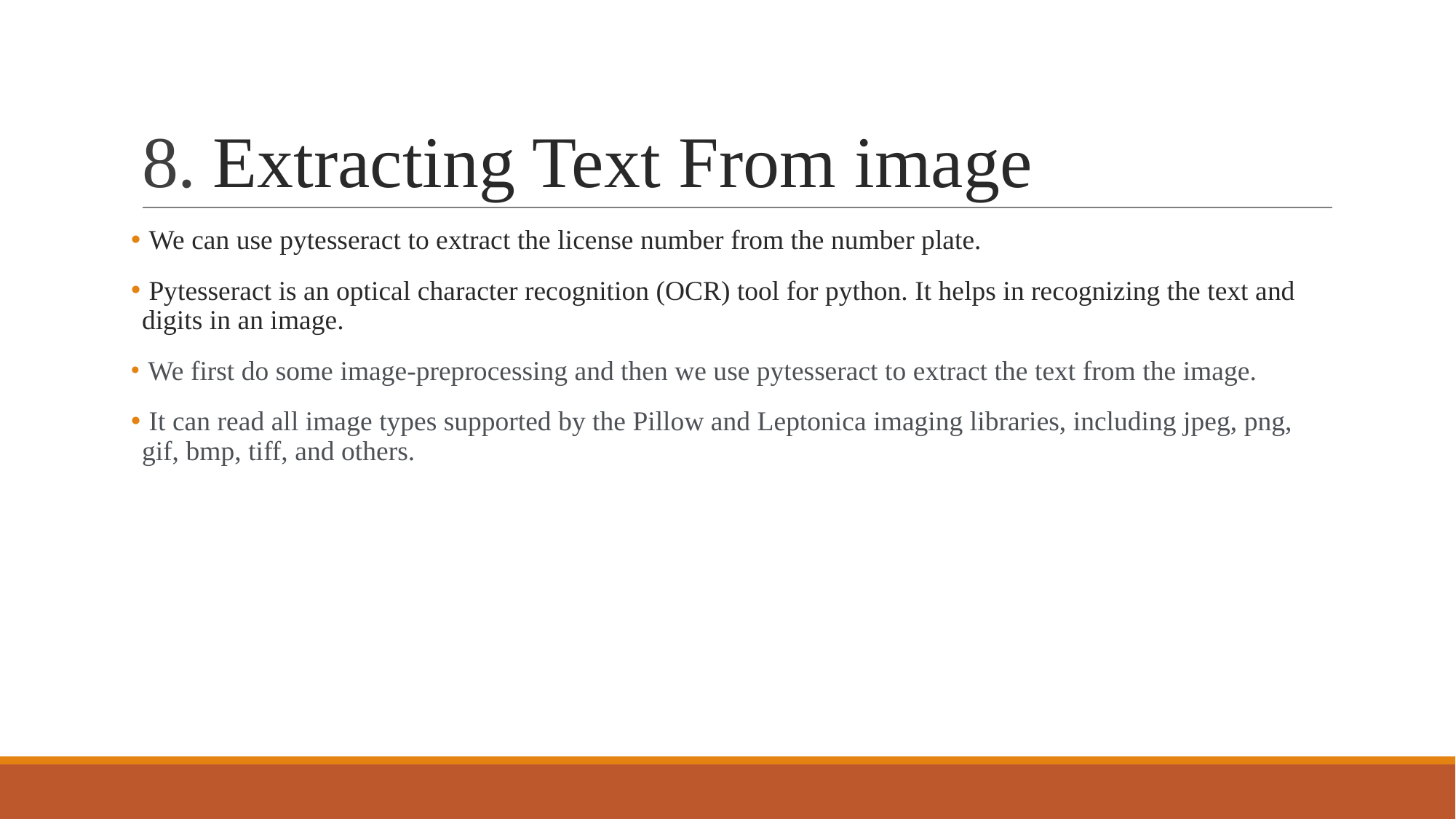

# 8. Extracting Text From image
 We can use pytesseract to extract the license number from the number plate.
 Pytesseract is an optical character recognition (OCR) tool for python. It helps in recognizing the text and digits in an image.
 We first do some image-preprocessing and then we use pytesseract to extract the text from the image.
 It can read all image types supported by the Pillow and Leptonica imaging libraries, including jpeg, png, gif, bmp, tiff, and others.